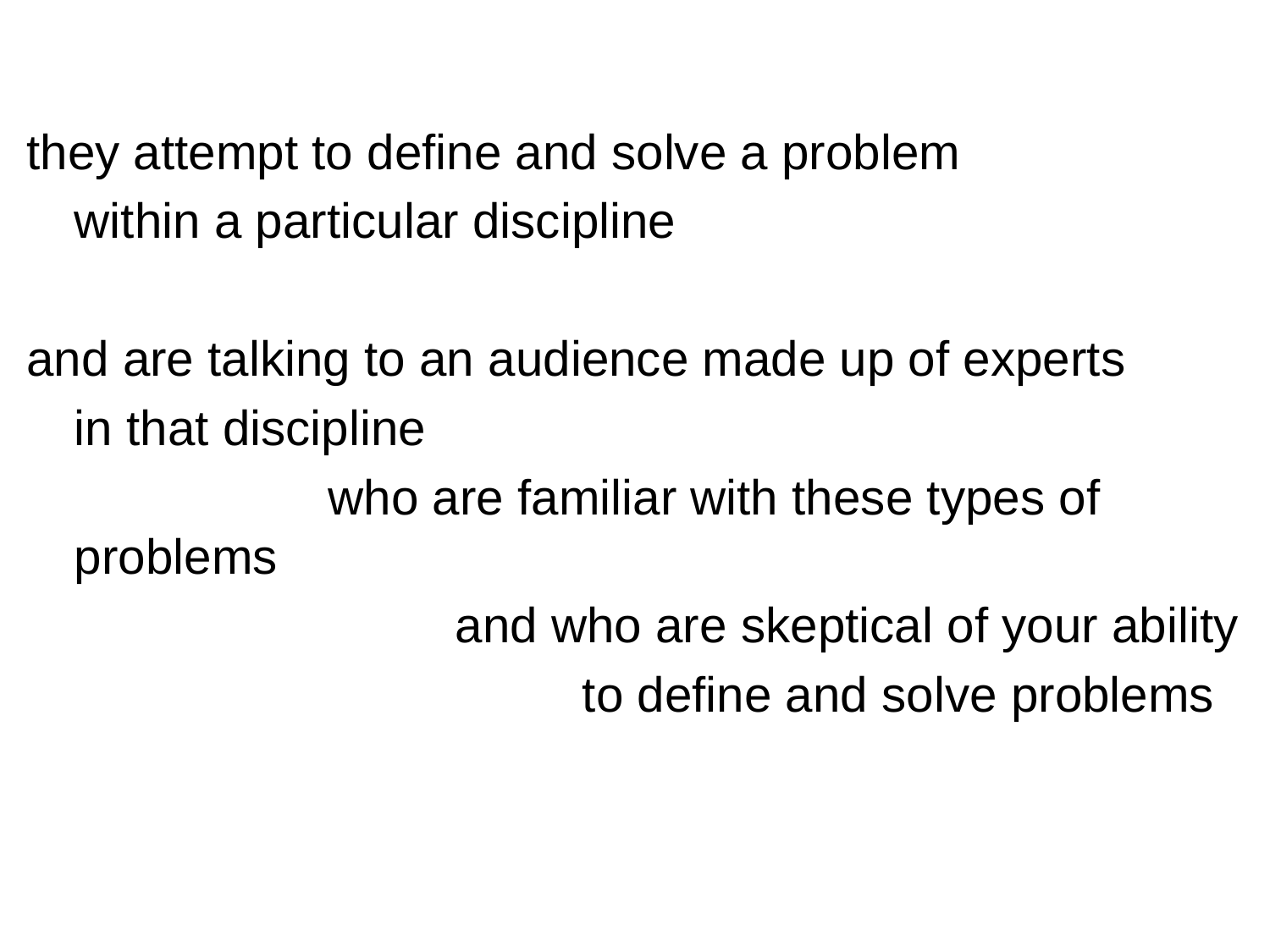

#
they attempt to define and solve a problem
	within a particular discipline

and are talking to an audience made up of experts
	in that discipline
			who are familiar with these types of problems
				and who are skeptical of your ability
					to define and solve problems